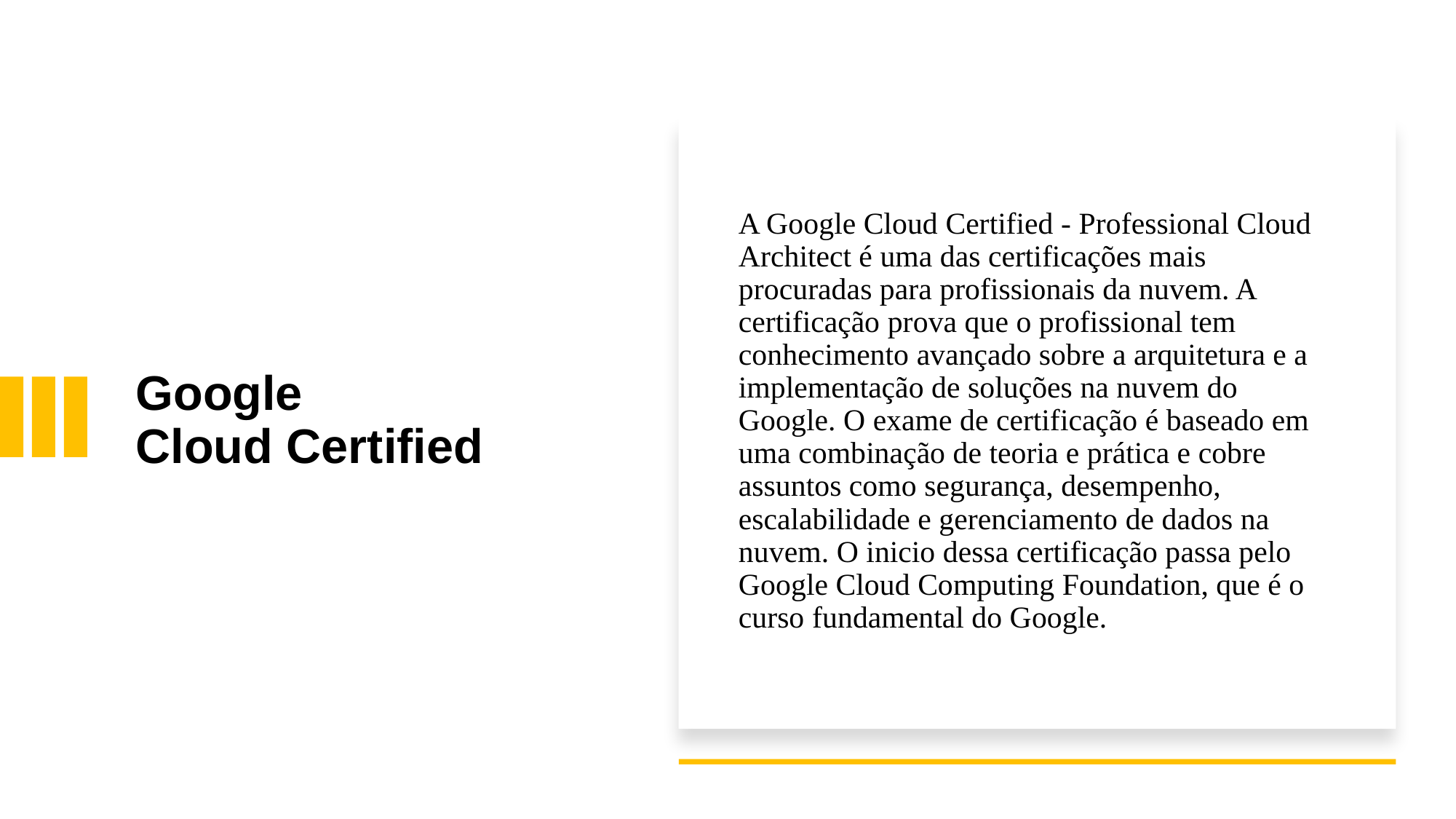

# Google Cloud Certified
A Google Cloud Certified - Professional Cloud Architect é uma das certificações mais procuradas para profissionais da nuvem. A certificação prova que o profissional tem conhecimento avançado sobre a arquitetura e a implementação de soluções na nuvem do Google. O exame de certificação é baseado em uma combinação de teoria e prática e cobre assuntos como segurança, desempenho, escalabilidade e gerenciamento de dados na nuvem. O inicio dessa certificação passa pelo Google Cloud Computing Foundation, que é o curso fundamental do Google.